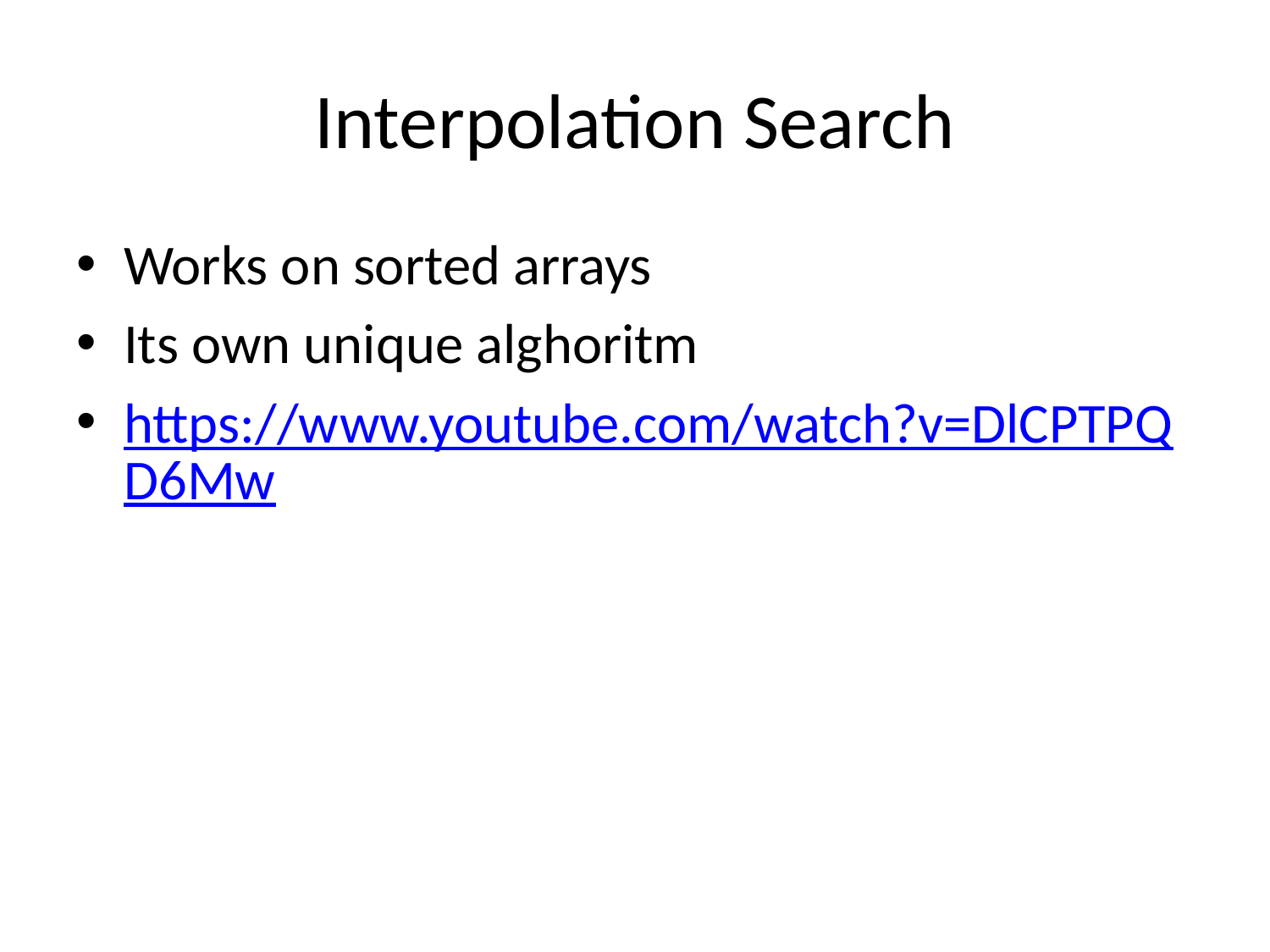

# Interpolation Search
Works on sorted arrays
Its own unique alghoritm
https://www.youtube.com/watch?v=DlCPTPQD6Mw